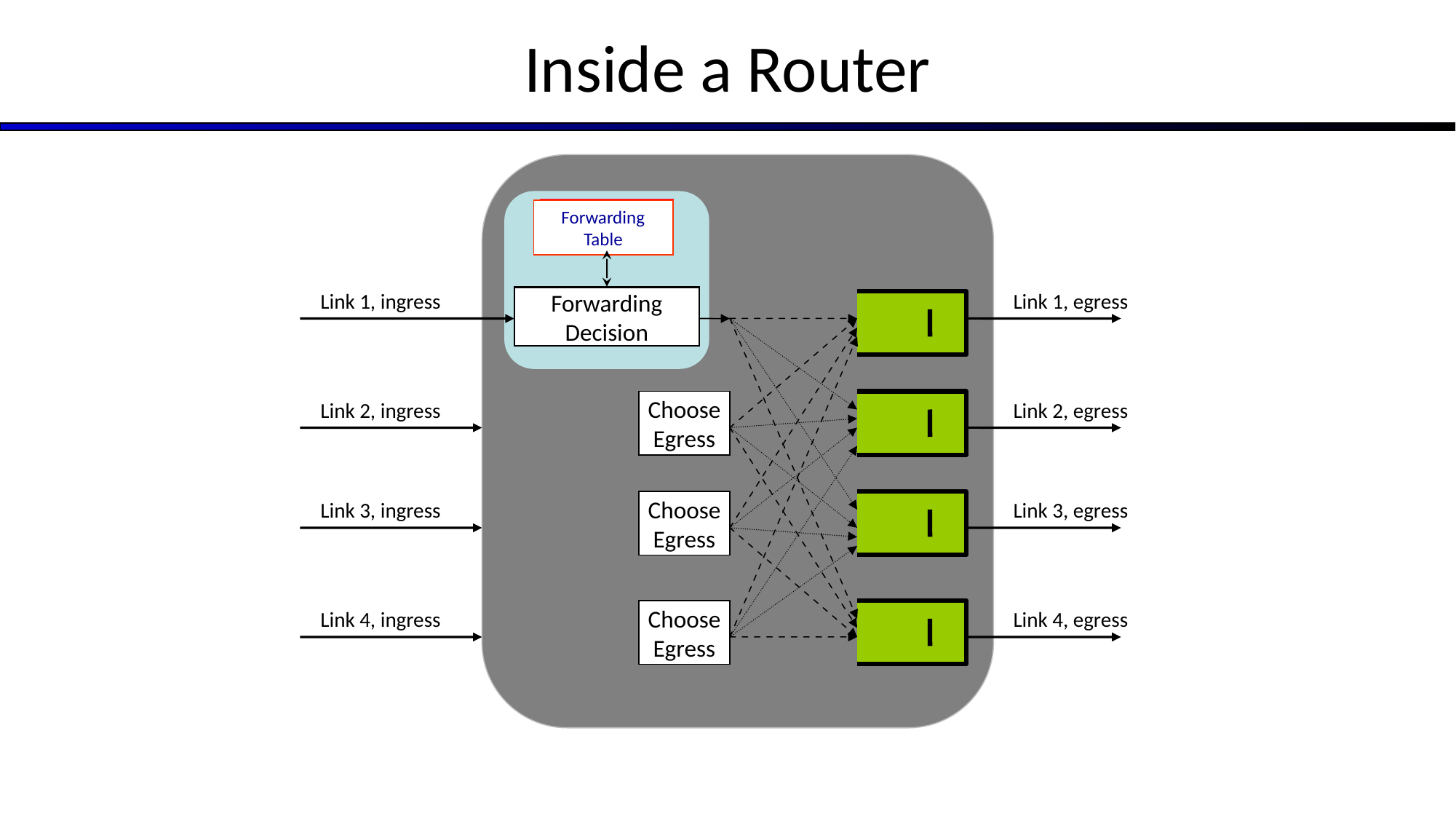

# Inside a Router

Forwarding
Table

Link 1, ingress
Link 1, egress
Forwarding
Decision

Choose
Egress

Link 2, ingress
Link 2, egress

Choose
Egress

Link 3, ingress
Link 3, egress

Choose
Egress

Link 4, ingress
Link 4, egress